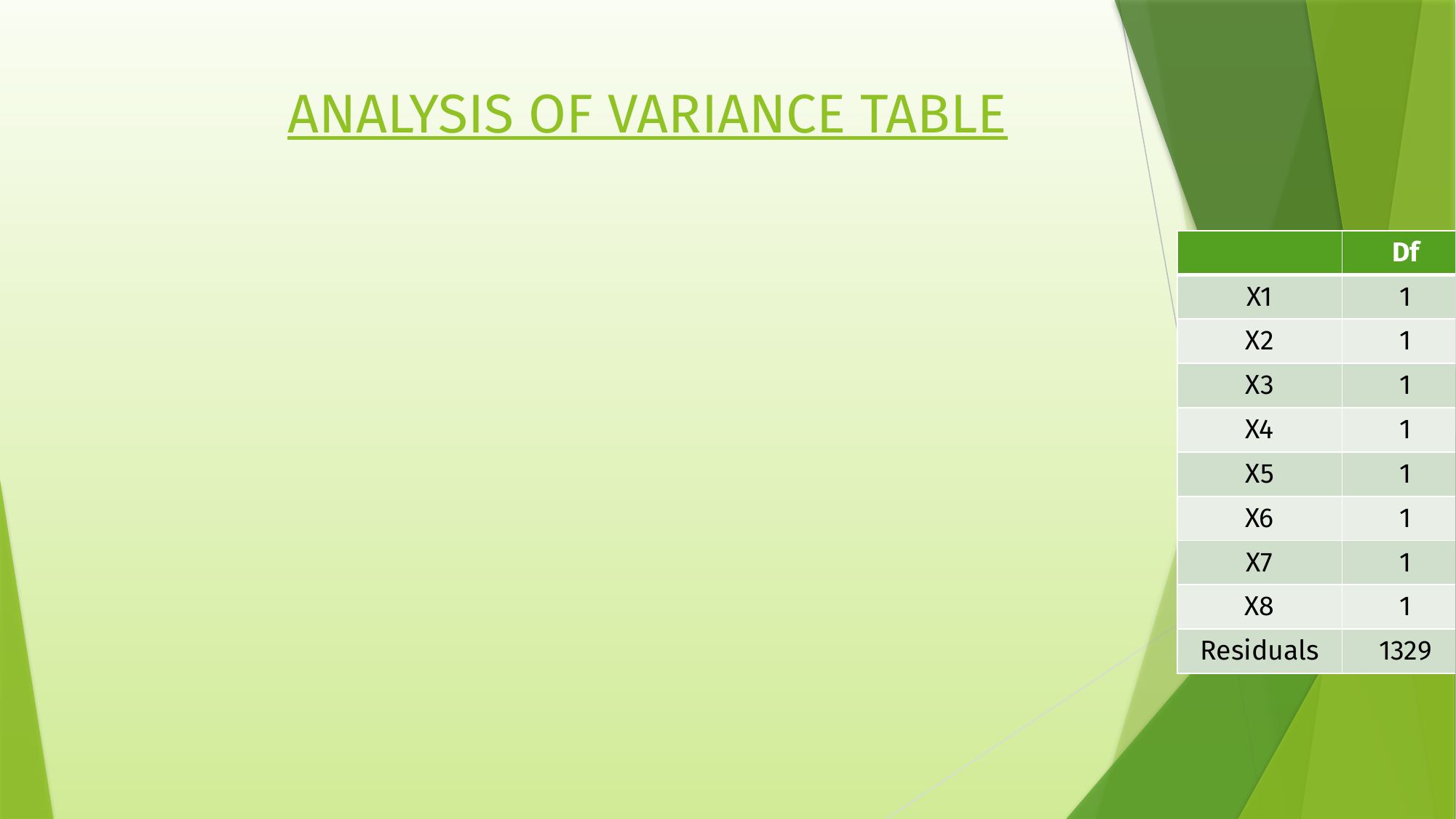

# ANALYSIS OF VARIANCE TABLE
|  | Df | Sum Sq | Mean Sq | F value | Pr(>F) |
| --- | --- | --- | --- | --- | --- |
| X1 | 1 | 1.7530e+10 | 1.7530e+10 | 477.0535 | <2.2e-16 |
| X2 | 1 | 7.9167e+08 | 7.9167e+08 | 21.5438 | 3.8e-06 |
| X3 | 1 | 5.2716e+09 | 5.2716e+09 | 143.4567 | <2.2e-16 |
| X4 | 1 | 5.5148e+08 | 5.5148e+08 | 15.0076 | 0.0001123 |
| X5 | 1 | 1.2286e+11 | 1.2286e+11 | 3343.4020 | <2.2e-16 |
| X6 | 1 | 8.2015e+07 | 8.2015e+07 | 2.2319 | 0.1354247 |
| X7 | 1 | 3.3750e+06 | 3.3750e+06 | 0.0918 | 0.7618929 |
| X8 | 1 | 1.4806e+08 | 1.4806e+08 | 4.0292 | 0.0449214 |
| Residuals | 1329 | 4.8837e+10 | 3.6747e+10 |  |  |